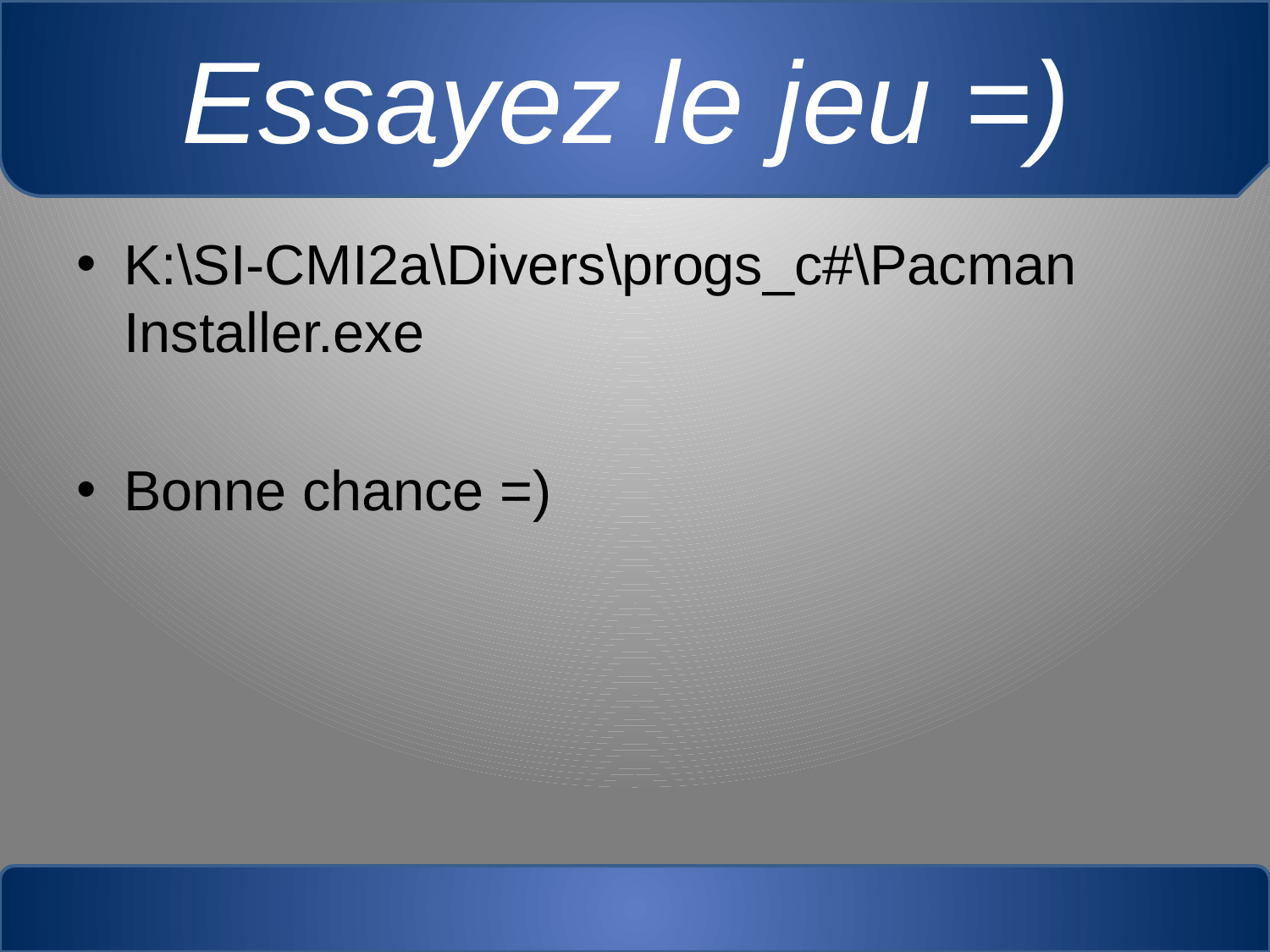

# Essayez le jeu =)
K:\SI-CMI2a\Divers\progs_c#\Pacman Installer.exe

Bonne chance =)